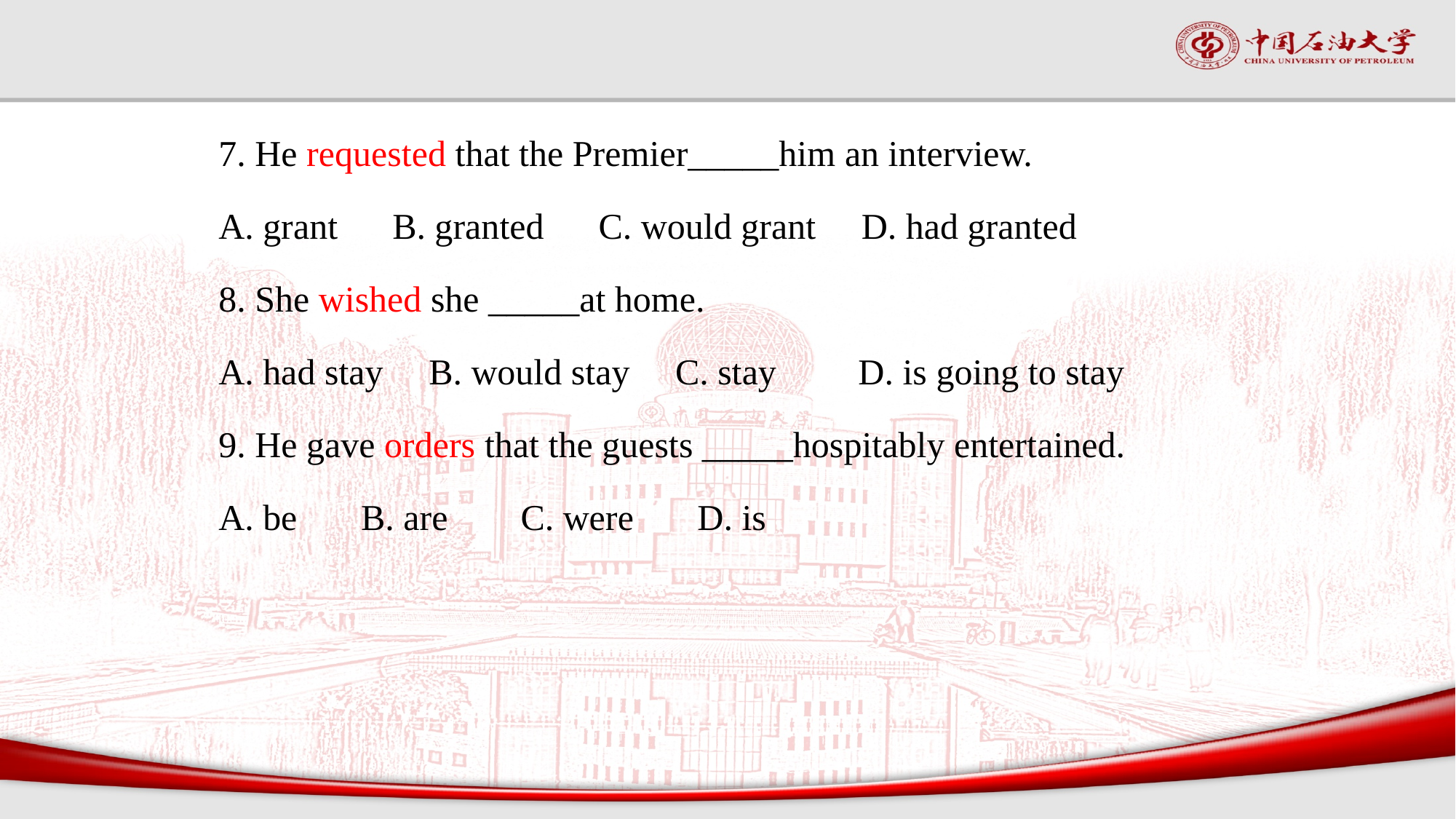

#
7. He requested that the Premier_____him an interview.
A. grant      B. granted      C. would grant     D. had granted
8. She wished she _____at home.
A. had stay     B. would stay     C. stay         D. is going to stay
9. He gave orders that the guests _____hospitably entertained.
A. be       B. are        C. were       D. is